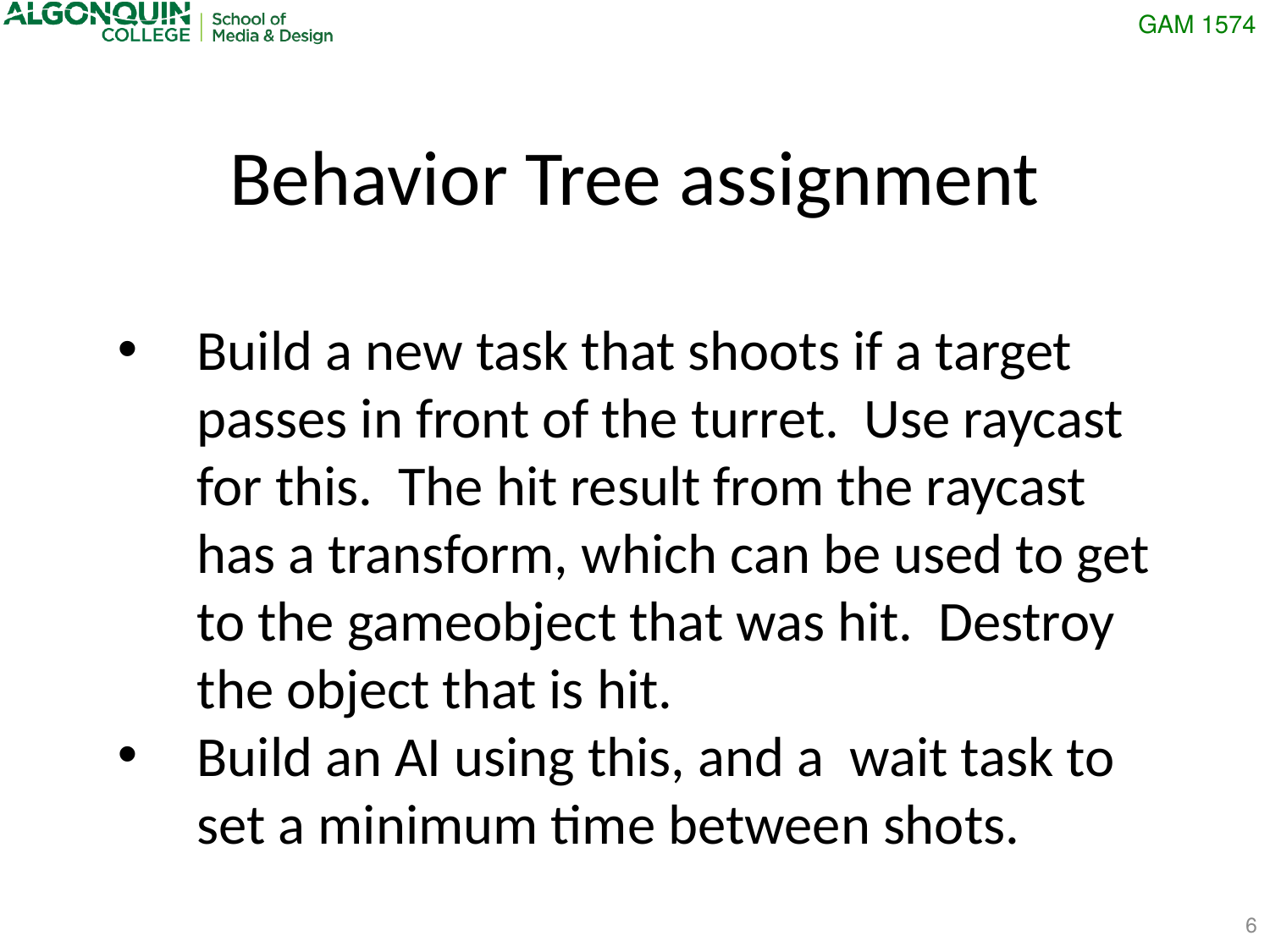

Behavior Tree assignment

Build a new task that shoots if a target passes in front of the turret.  Use raycast for this.  The hit result from the raycast has a transform, which can be used to get to the gameobject that was hit.  Destroy the object that is hit.
Build an AI using this, and a  wait task to set a minimum time between shots.
6